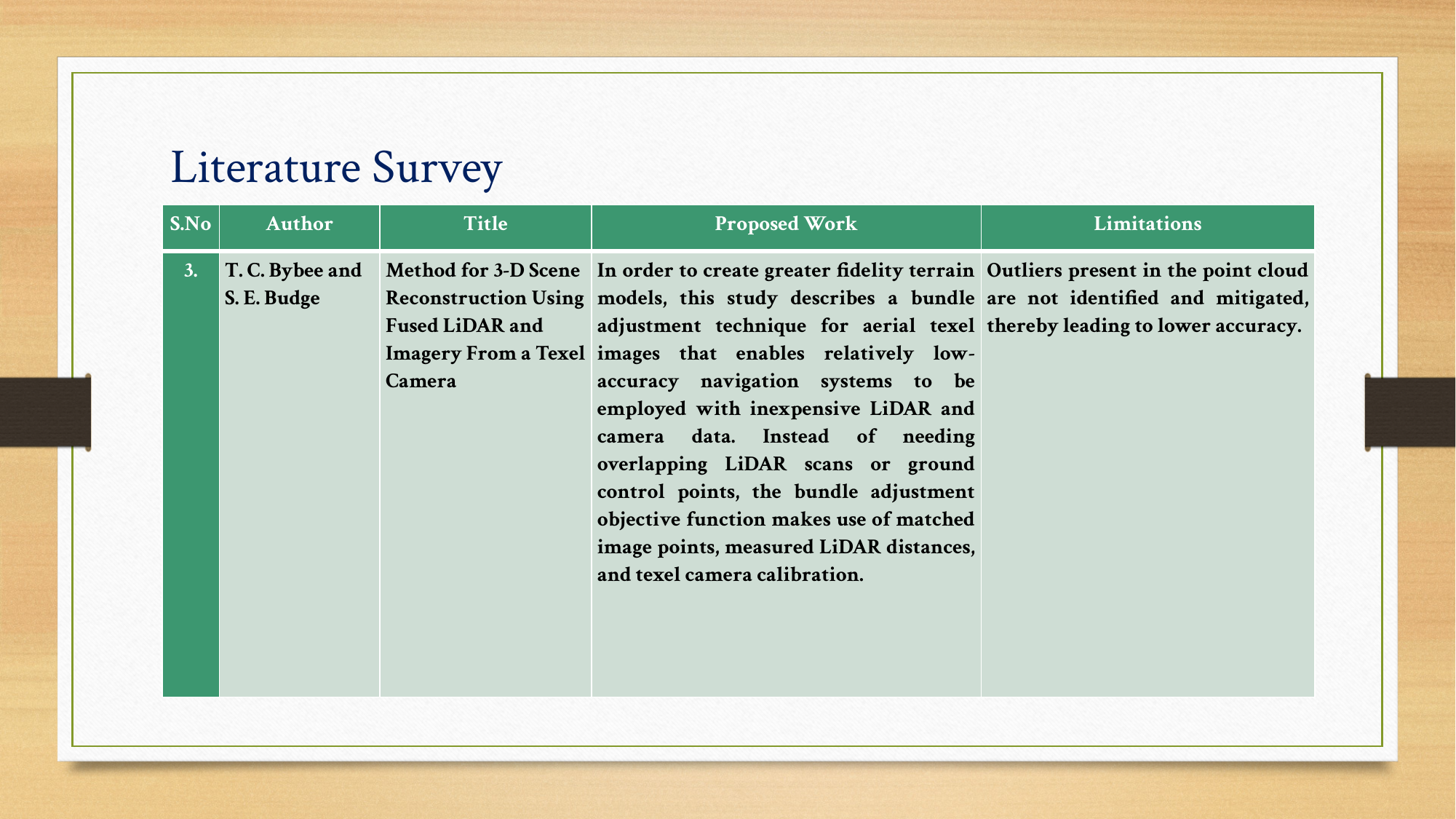

Literature Survey
| S.No | Author | Title | Proposed Work | Limitations |
| --- | --- | --- | --- | --- |
| 3. | T. C. Bybee and S. E. Budge | Method for 3-D Scene Reconstruction Using Fused LiDAR and Imagery From a Texel Camera | In order to create greater fidelity terrain models, this study describes a bundle adjustment technique for aerial texel images that enables relatively low-accuracy navigation systems to be employed with inexpensive LiDAR and camera data. Instead of needing overlapping LiDAR scans or ground control points, the bundle adjustment objective function makes use of matched image points, measured LiDAR distances, and texel camera calibration. | Outliers present in the point cloud are not identified and mitigated, thereby leading to lower accuracy. |